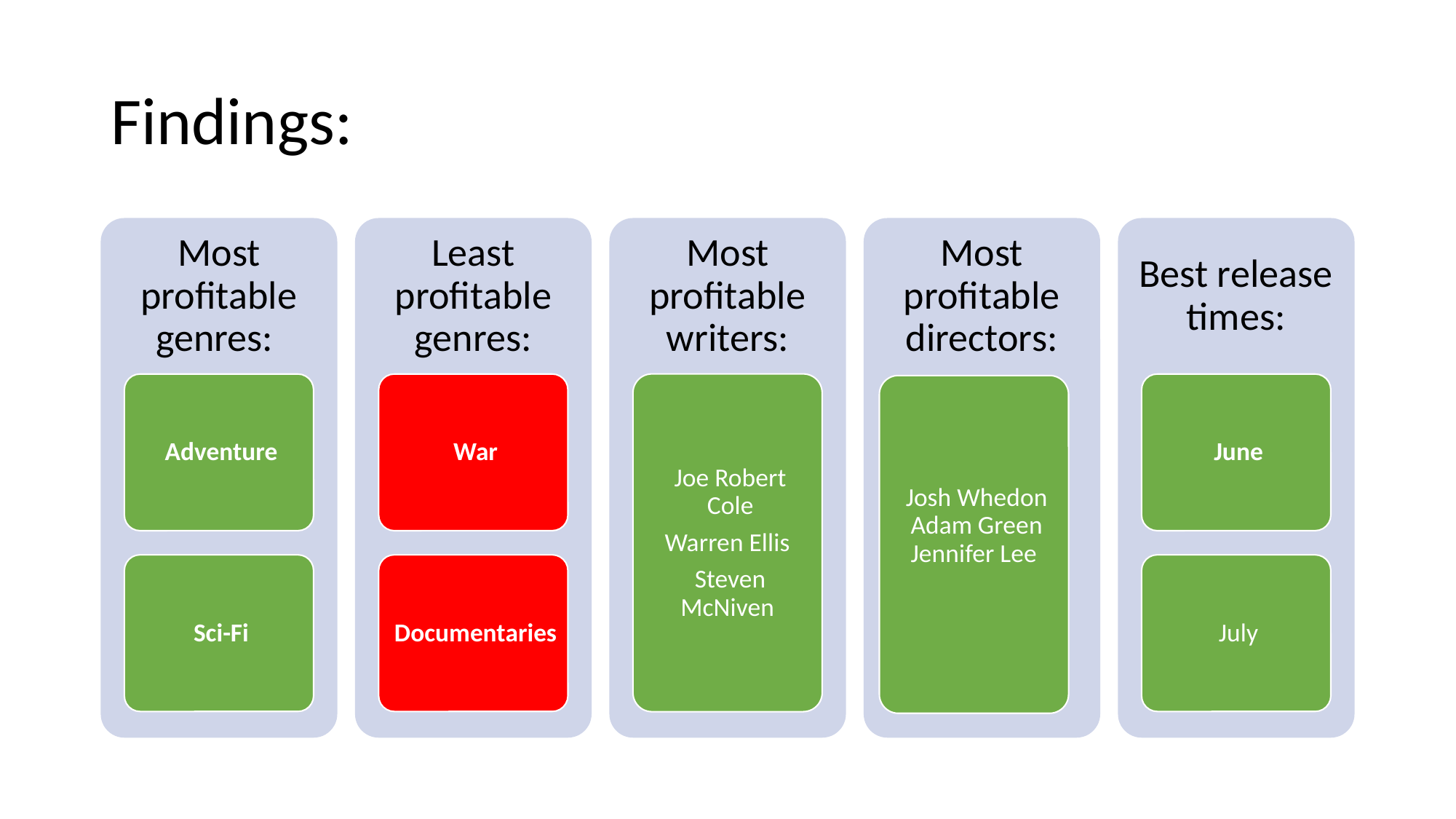

# Findings:
Most profitable genres:
Adventure
Sci-Fi
Least profitable genres:
War
Documentaries
Most profitable writers:
Joe Robert Cole
Warren Ellis
Steven McNiven
Most profitable directors:
Josh Whedon Adam Green Jennifer Lee

Best release times:
June
July